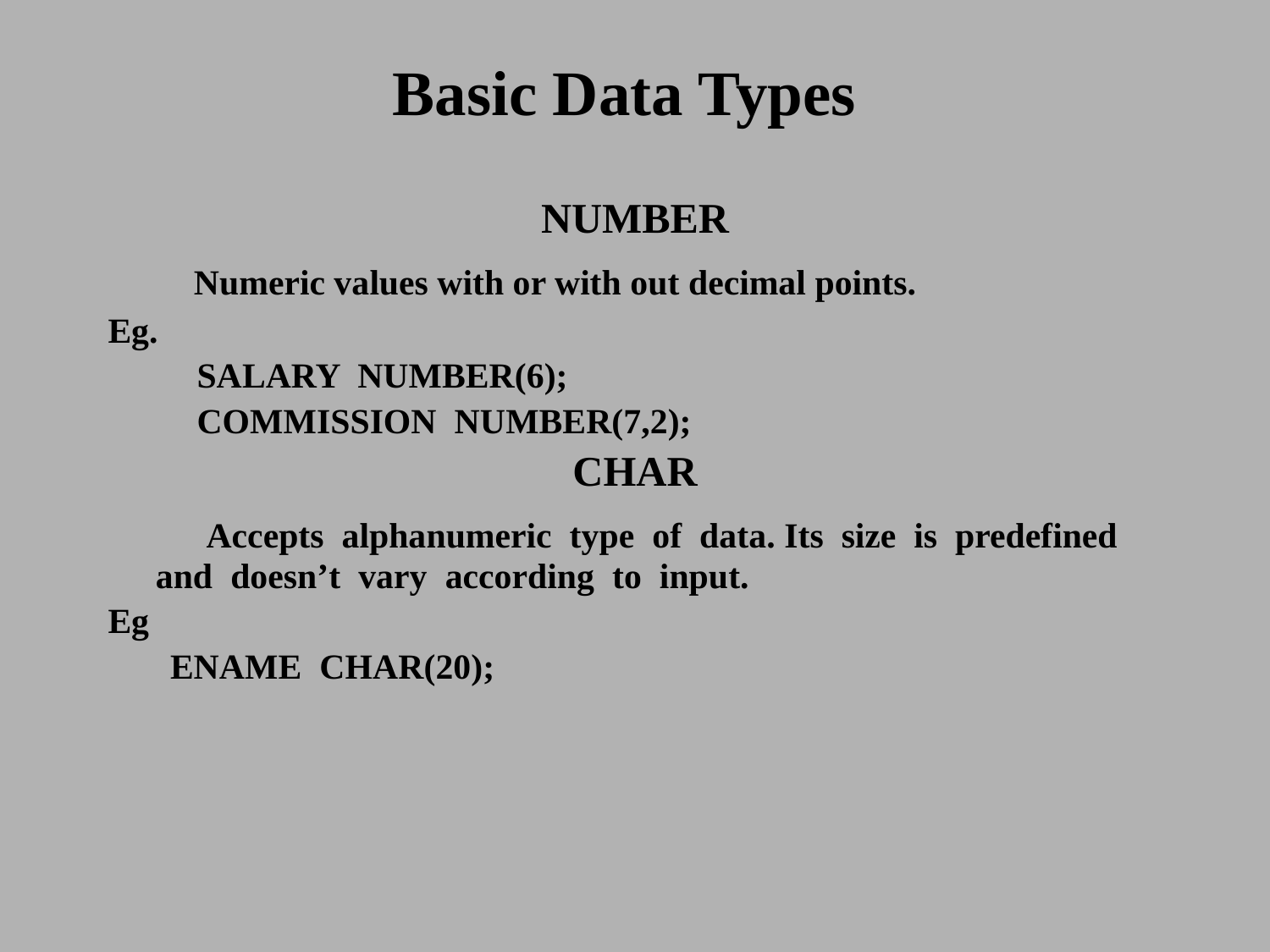

# Basic Data Types
NUMBER
       Numeric values with or with out decimal points.
Eg.
          SALARY  NUMBER(6);
          COMMISSION  NUMBER(7,2);
CHAR
        Accepts  alphanumeric  type  of  data. Its  size  is  predefined and  doesn’t  vary  according  to  input.
Eg
       ENAME  CHAR(20);